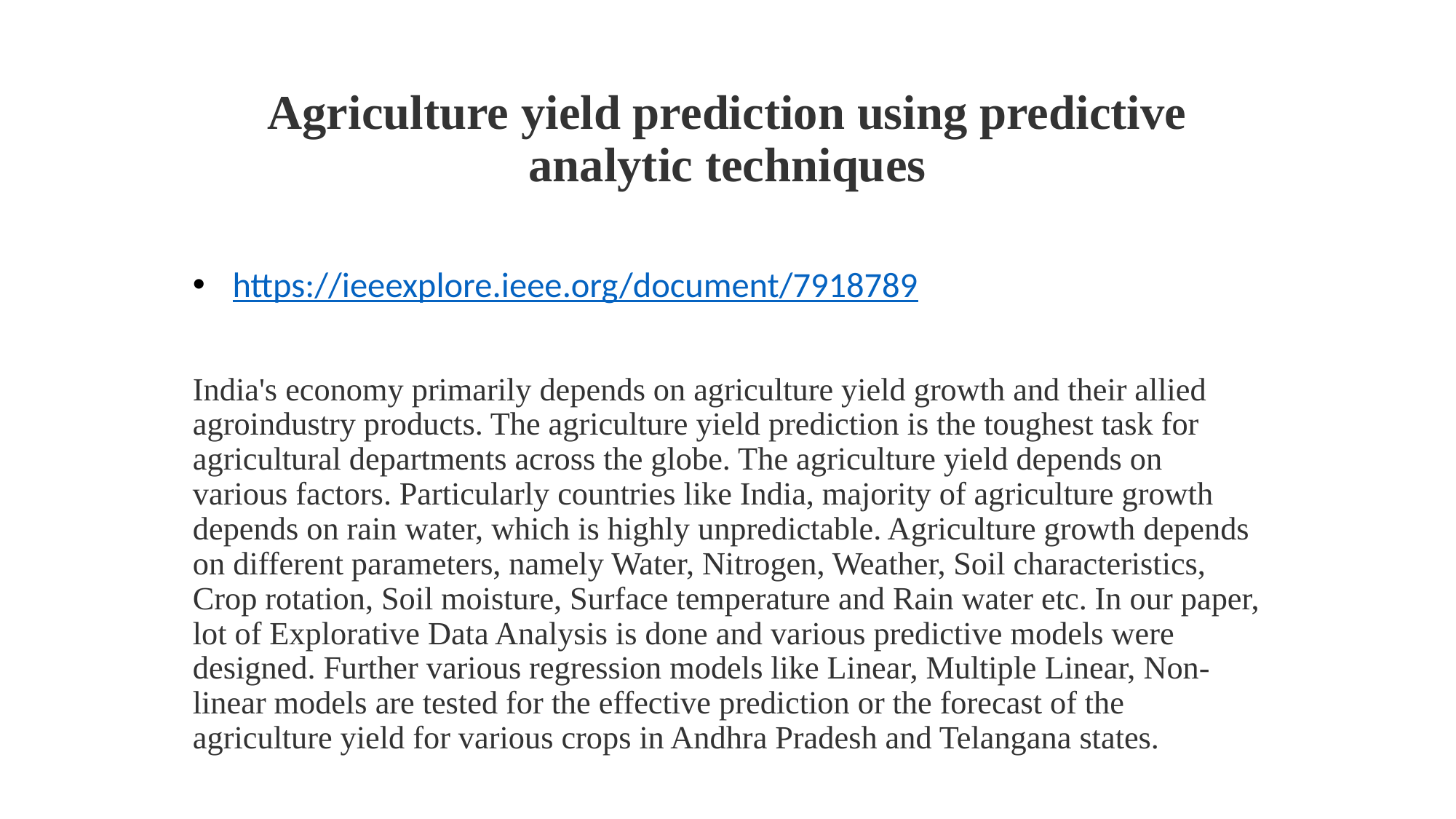

# Agriculture yield prediction using predictive analytic techniques
https://ieeexplore.ieee.org/document/7918789

India's economy primarily depends on agriculture yield growth and their allied agroindustry products. The agriculture yield prediction is the toughest task for agricultural departments across the globe. The agriculture yield depends on various factors. Particularly countries like India, majority of agriculture growth depends on rain water, which is highly unpredictable. Agriculture growth depends on different parameters, namely Water, Nitrogen, Weather, Soil characteristics, Crop rotation, Soil moisture, Surface temperature and Rain water etc. In our paper, lot of Explorative Data Analysis is done and various predictive models were designed. Further various regression models like Linear, Multiple Linear, Non-linear models are tested for the effective prediction or the forecast of the agriculture yield for various crops in Andhra Pradesh and Telangana states.